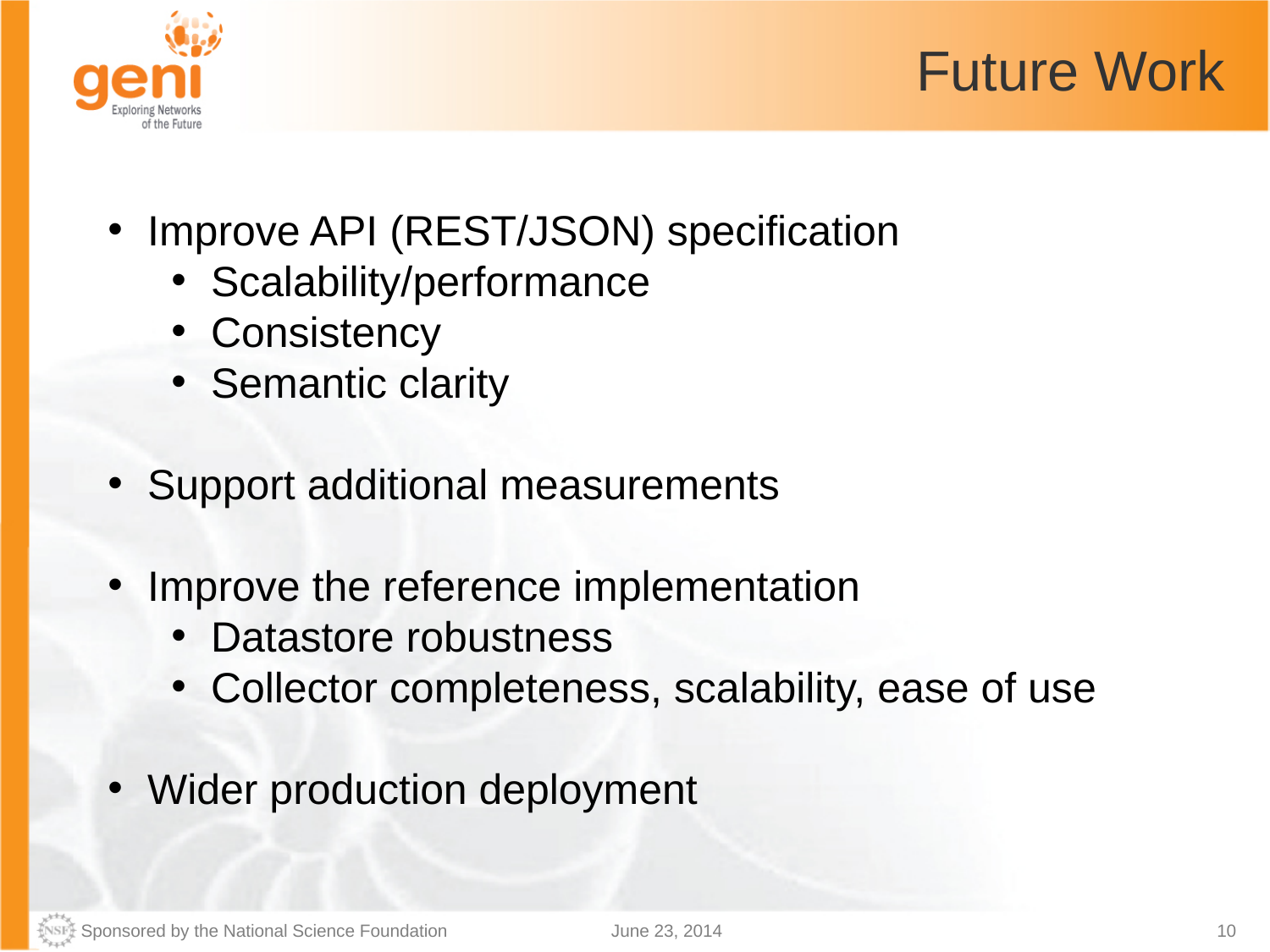

# Future Work

Improve API (REST/JSON) specification
Scalability/performance
Consistency
Semantic clarity

Support additional measurements

Improve the reference implementation
Datastore robustness
Collector completeness, scalability, ease of use

Wider production deployment